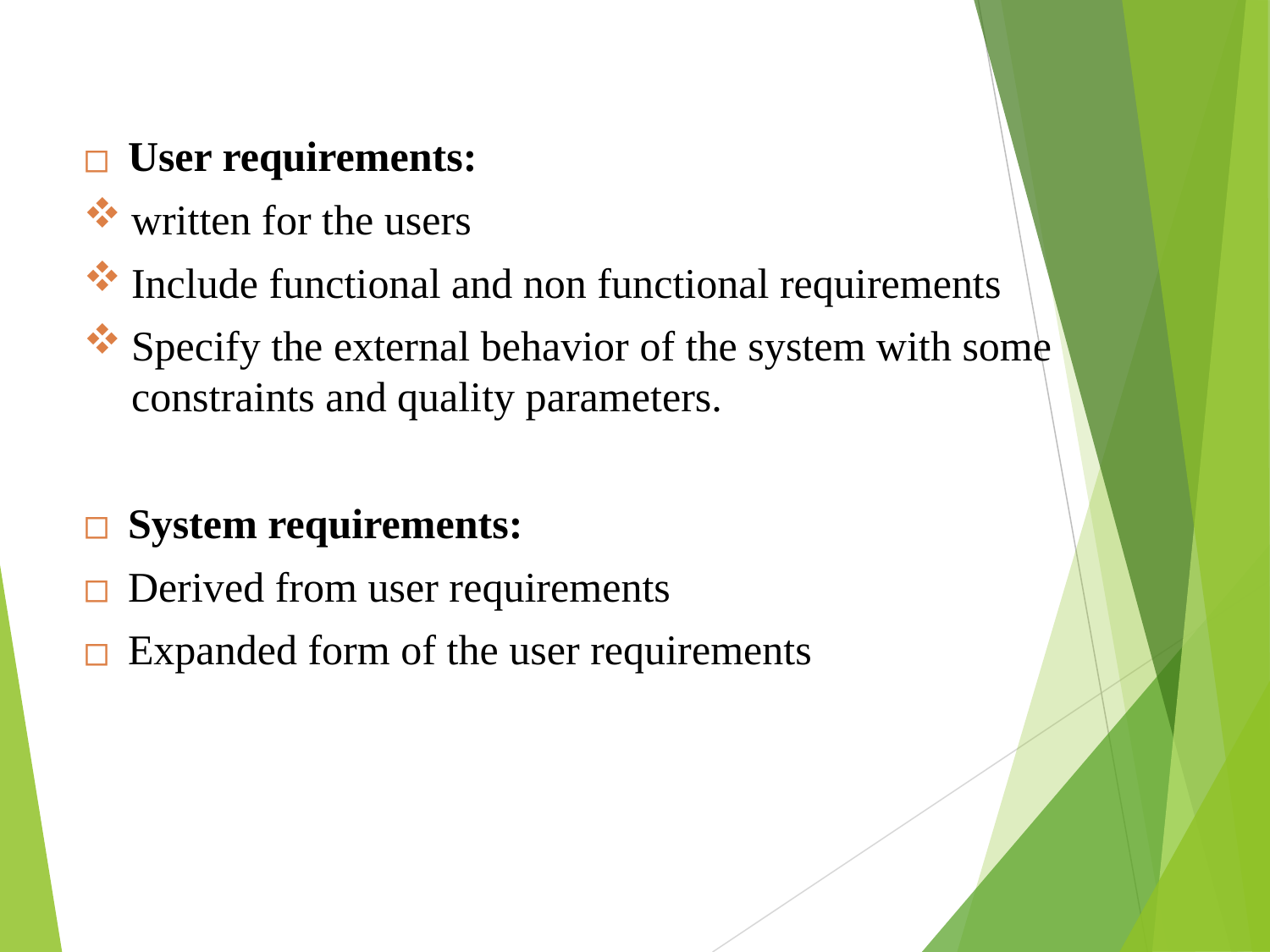

User requirements:
written for the users
Include functional and non functional requirements
Specify the external behavior of the system with some constraints and quality parameters.

System requirements:
Derived from user requirements
Expanded form of the user requirements